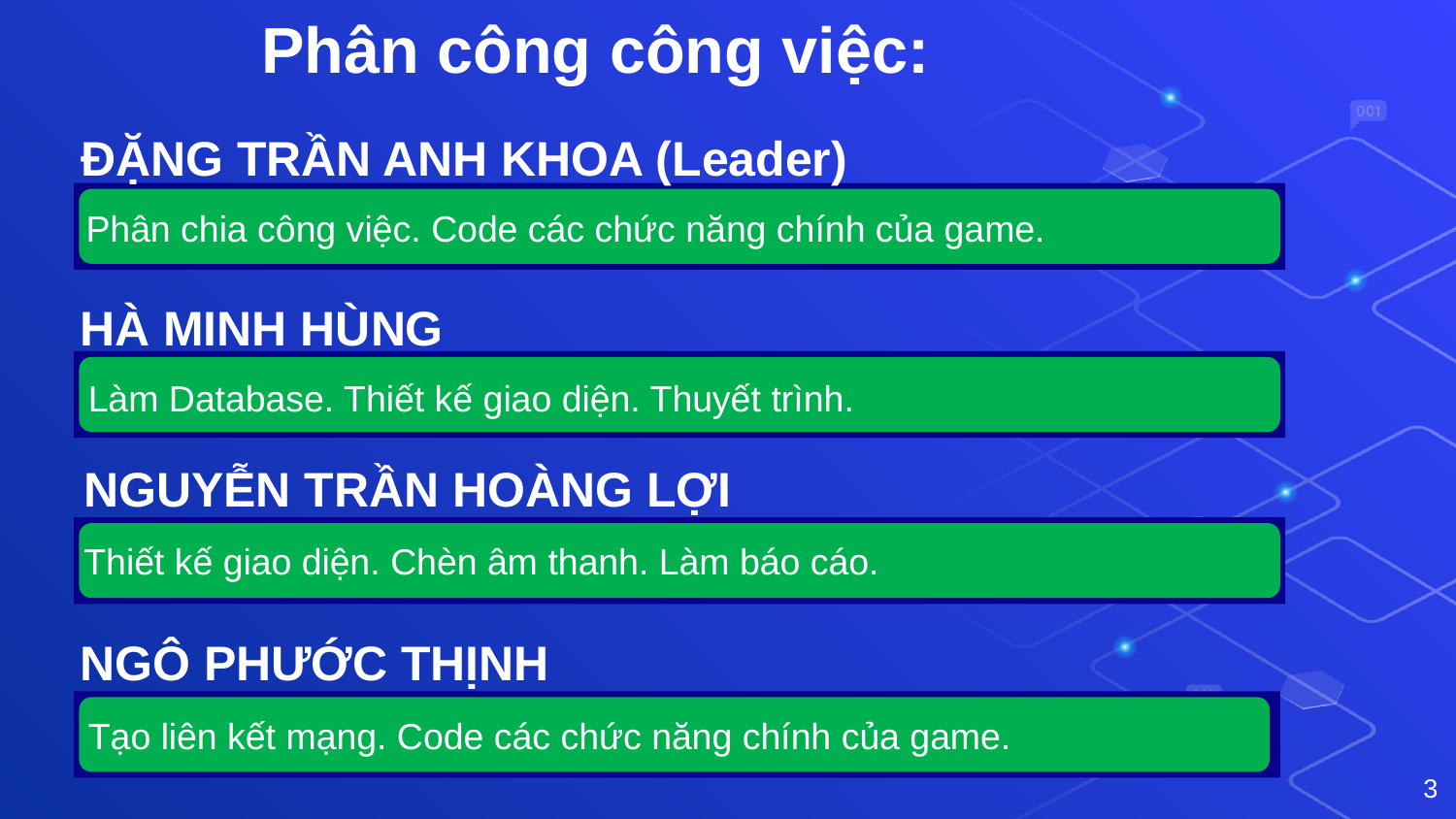

# Phân công công việc:
ĐẶNG TRẦN ANH KHOA (Leader)

Phân chia công việc. Code các chức năng chính của game.

HÀ MINH HÙNG

Làm Database. Thiết kế giao diện. Thuyết trình.

NGUYỄN TRẦN HOÀNG LỢI

Thiết kế giao diện. Chèn âm thanh. Làm báo cáo.

NGÔ PHƯỚC THỊNH

Tạo liên kết mạng. Code các chức năng chính của game.

3